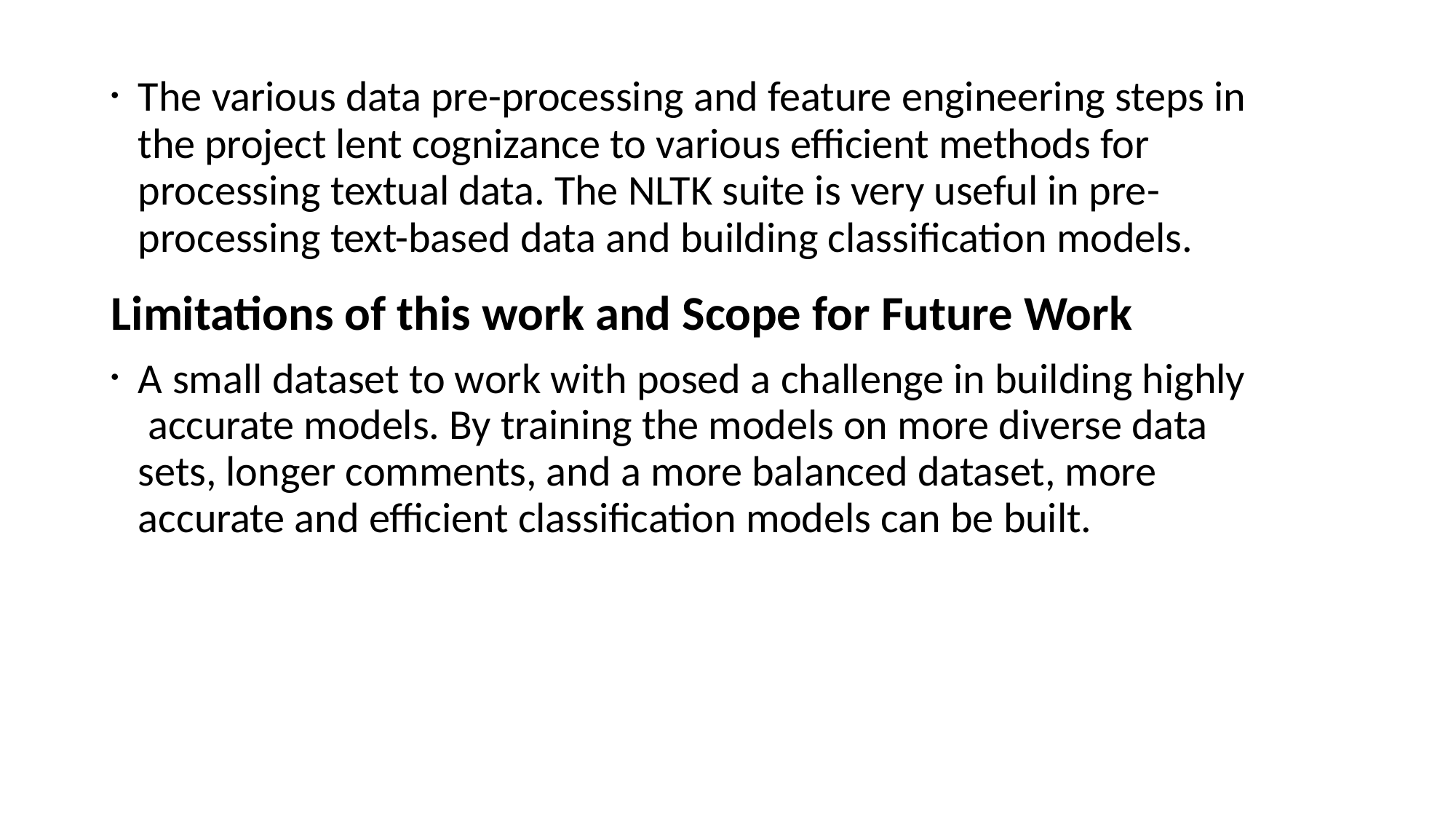

The various data pre-processing and feature engineering steps in  the project lent cognizance to various efficient methods for  processing textual data. The NLTK suite is very useful in pre-  processing text-based data and building classification models.
Limitations of this work and Scope for Future Work
A small dataset to work with posed a challenge in building highly  accurate models. By training the models on more diverse data  sets, longer comments, and a more balanced dataset, more  accurate and efficient classification models can be built.